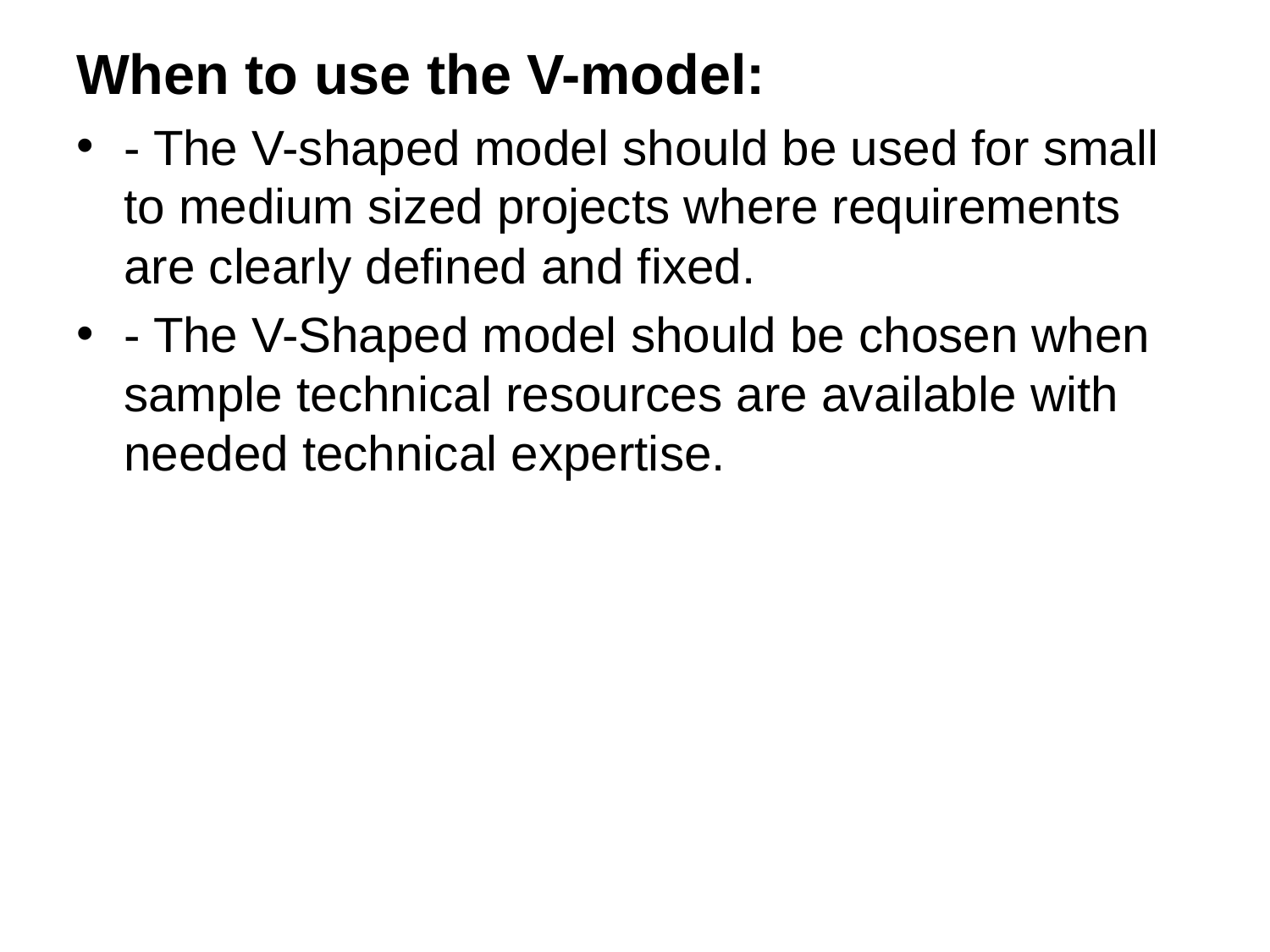

When to use the V-model:
- The V-shaped model should be used for small to medium sized projects where requirements are clearly defined and fixed.
- The V-Shaped model should be chosen when sample technical resources are available with needed technical expertise.